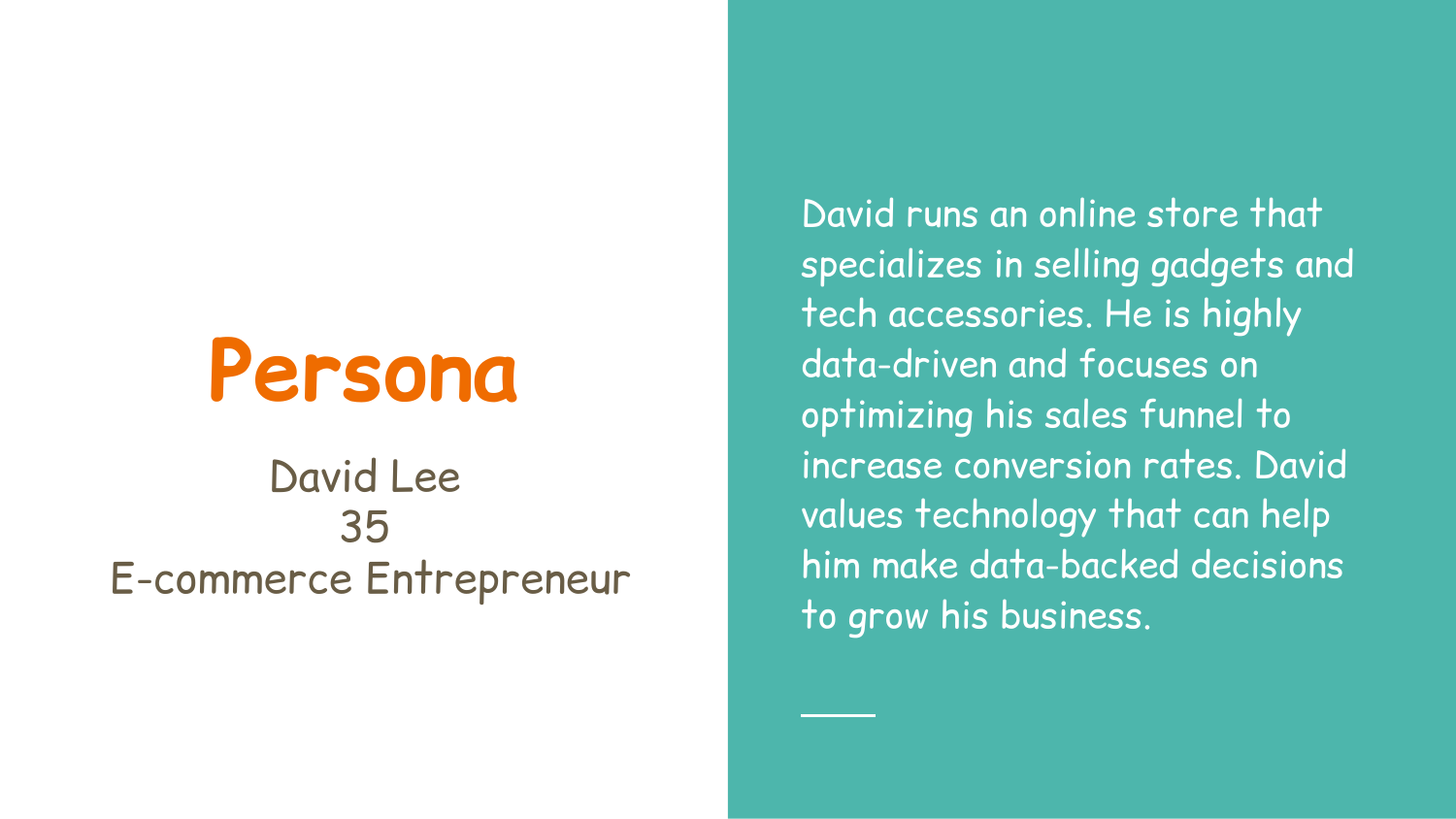

David runs an online store that specializes in selling gadgets and tech accessories. He is highly data-driven and focuses on optimizing his sales funnel to increase conversion rates. David values technology that can help him make data-backed decisions to grow his business.
# Persona
David Lee
35
 E-commerce Entrepreneur